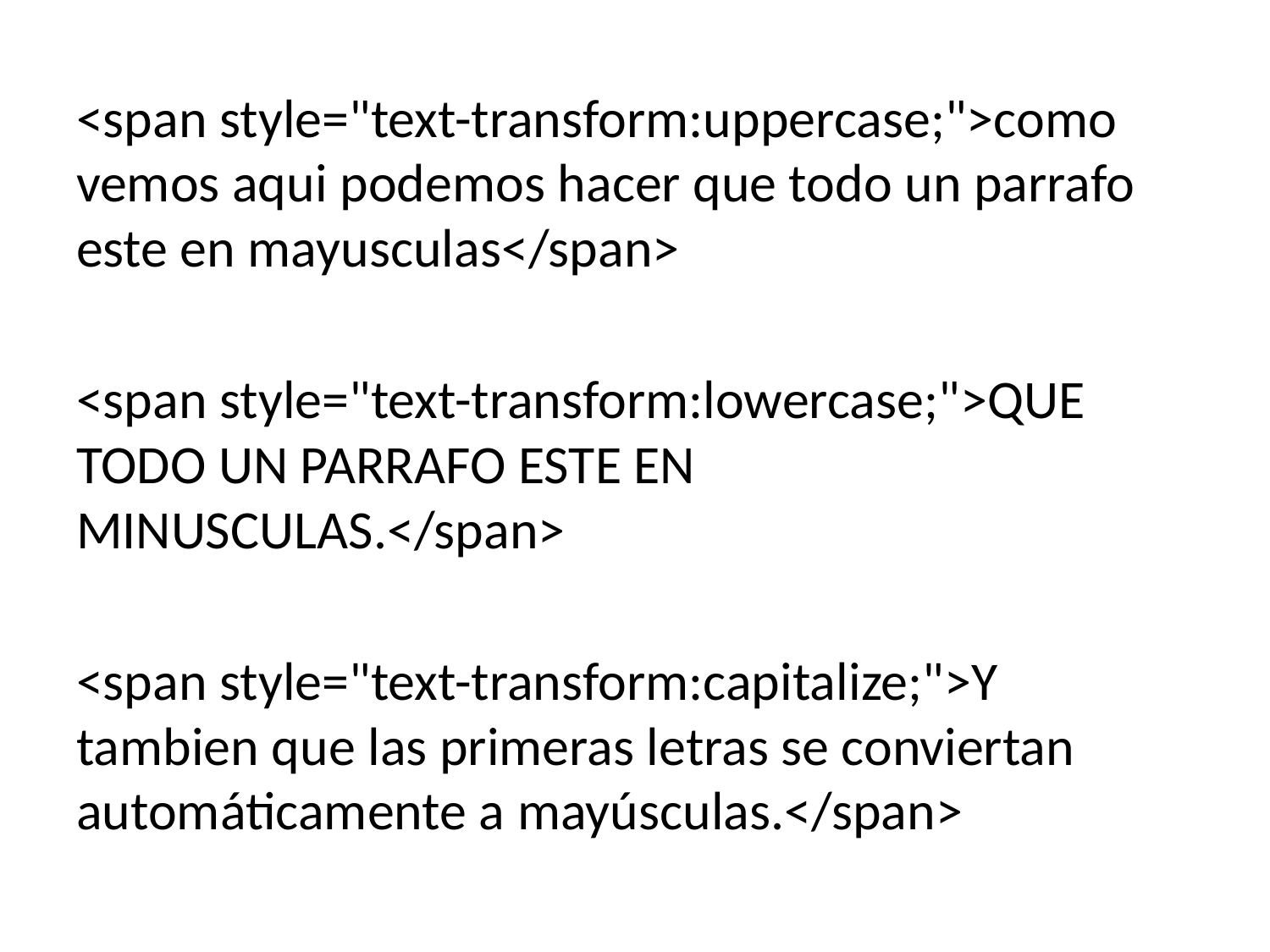

<span style="text-transform:uppercase;">como vemos aqui podemos hacer que todo un parrafo este en mayusculas</span>

<span style="text-transform:lowercase;">QUE TODO UN PARRAFO ESTE EN MINUSCULAS.</span>

<span style="text-transform:capitalize;">Y tambien que las primeras letras se conviertan automáticamente a mayúsculas.</span>